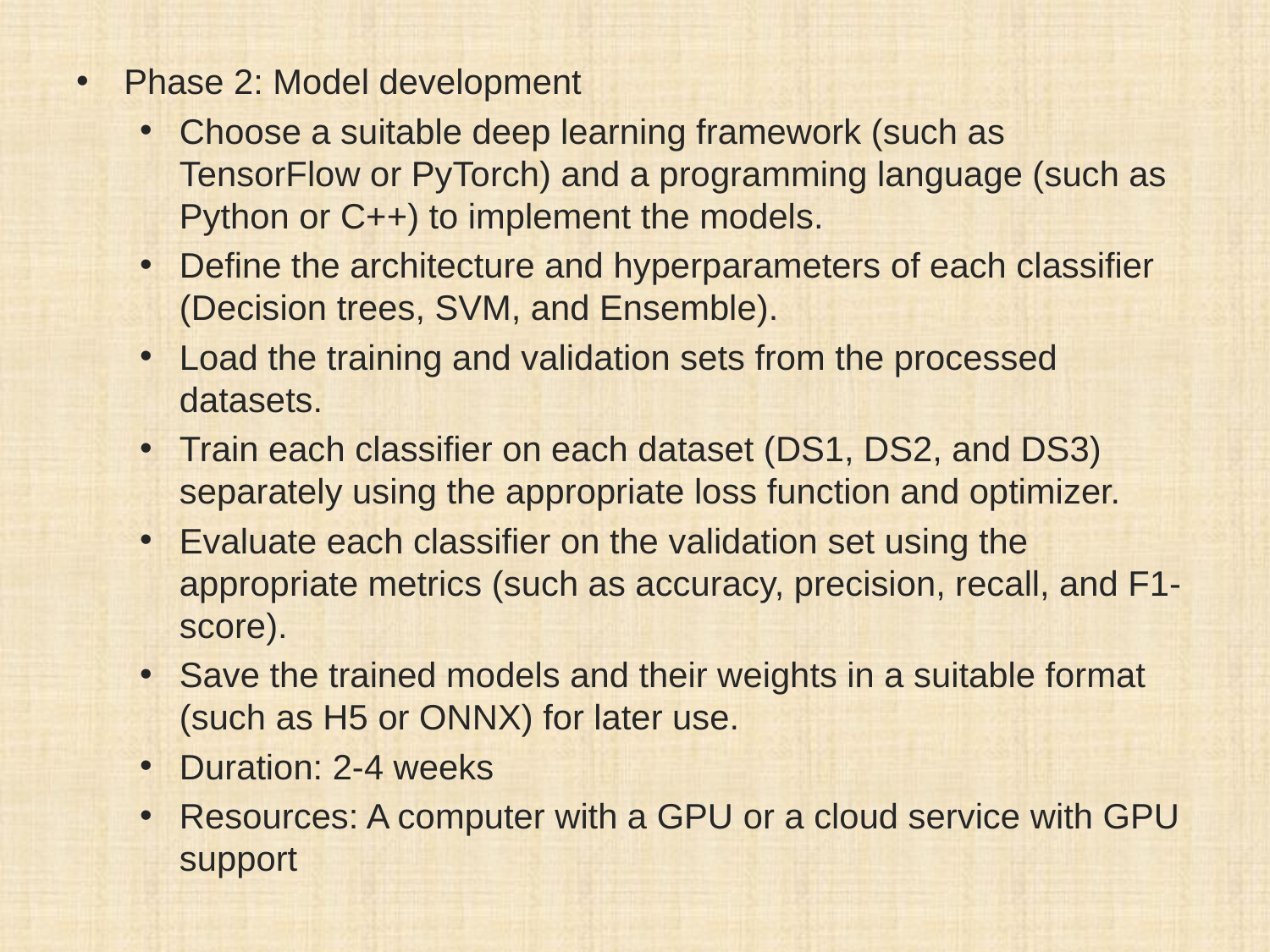

Phase 2: Model development
Choose a suitable deep learning framework (such as TensorFlow or PyTorch) and a programming language (such as Python or C++) to implement the models.
Define the architecture and hyperparameters of each classifier (Decision trees, SVM, and Ensemble).
Load the training and validation sets from the processed datasets.
Train each classifier on each dataset (DS1, DS2, and DS3) separately using the appropriate loss function and optimizer.
Evaluate each classifier on the validation set using the appropriate metrics (such as accuracy, precision, recall, and F1-score).
Save the trained models and their weights in a suitable format (such as H5 or ONNX) for later use.
Duration: 2-4 weeks
Resources: A computer with a GPU or a cloud service with GPU support